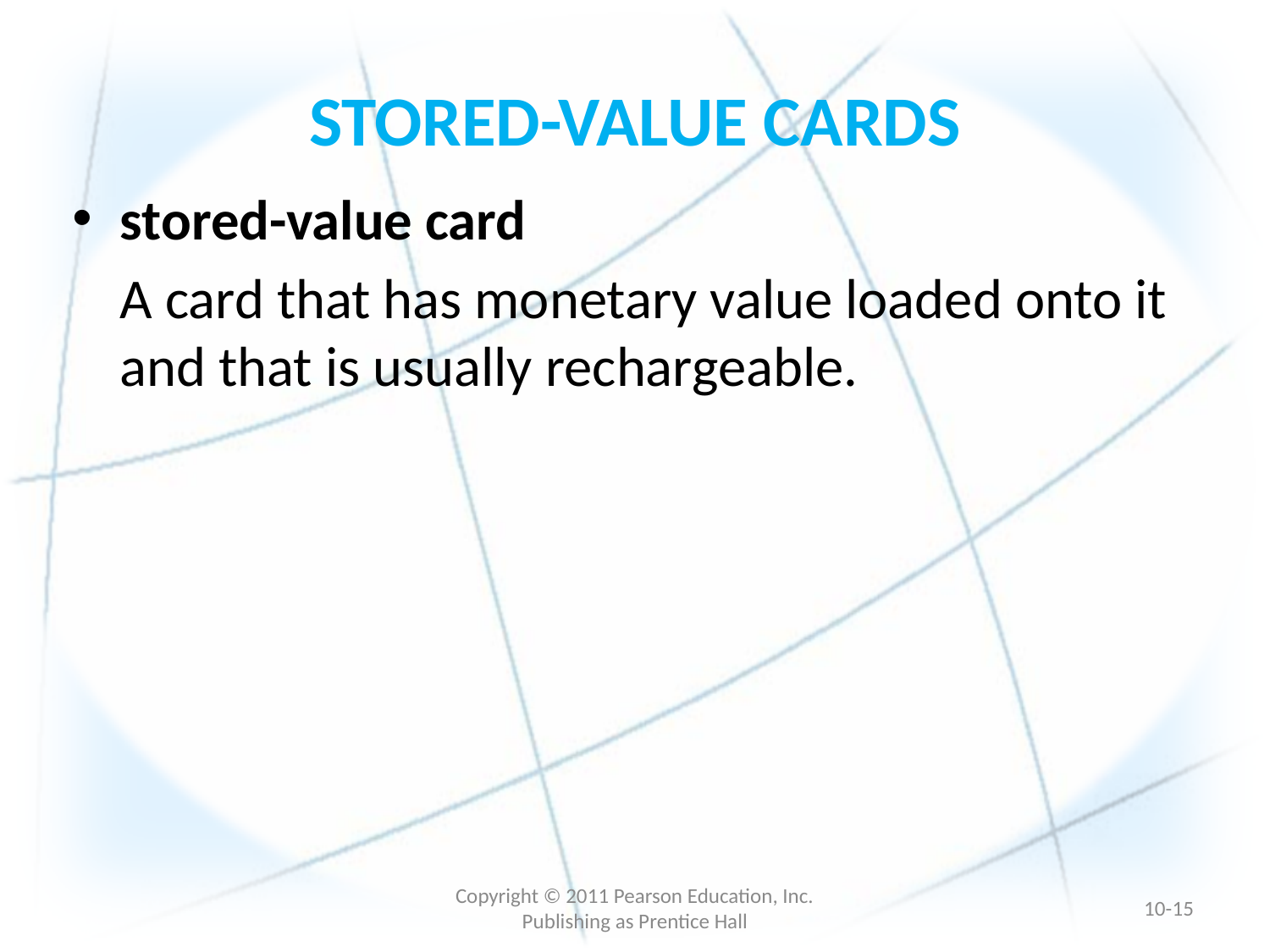

# STORED-VALUE CARDS
stored-value card
	A card that has monetary value loaded onto it and that is usually rechargeable.

Copyright © 2011 Pearson Education, Inc. Publishing as Prentice Hall
10-15